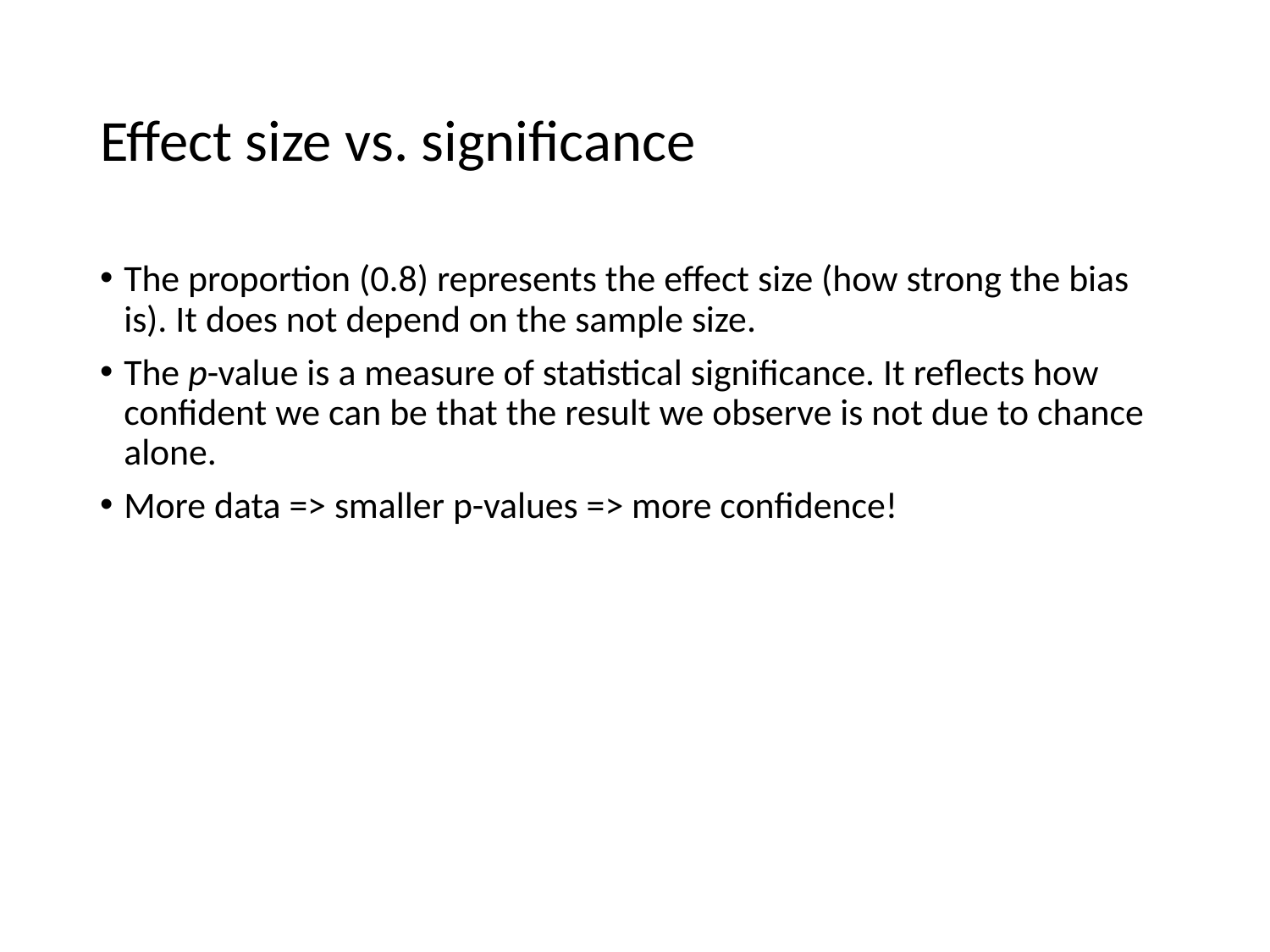

# Effect size vs. significance
The proportion (0.8) represents the effect size (how strong the bias is). It does not depend on the sample size.
The p-value is a measure of statistical significance. It reflects how confident we can be that the result we observe is not due to chance alone.
More data => smaller p-values => more confidence!